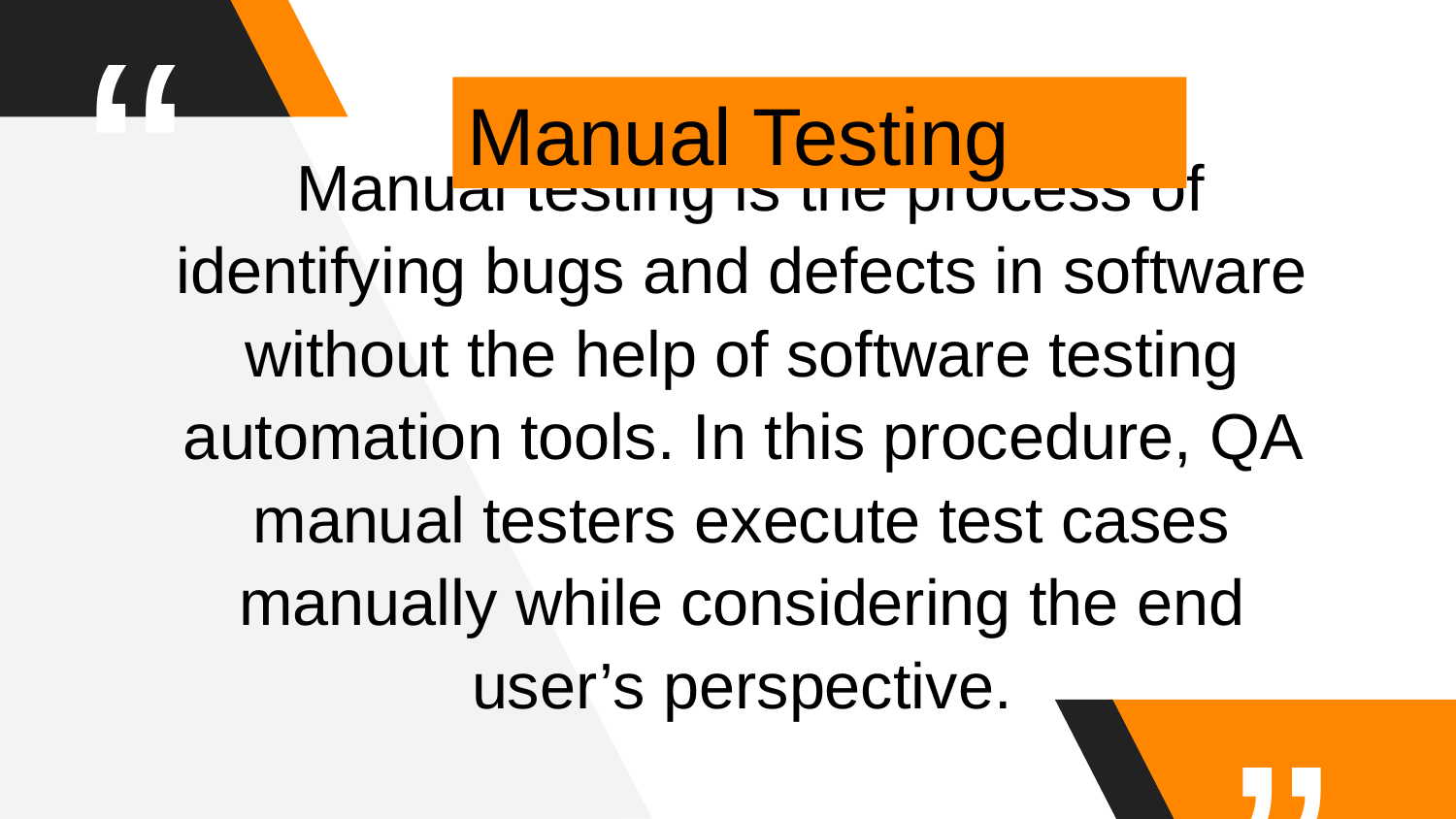

Manual Testing
 Manual testing is the process of identifying bugs and defects in software without the help of software testing automation tools. In this procedure, QA manual testers execute test cases manually while considering the end user’s perspective.